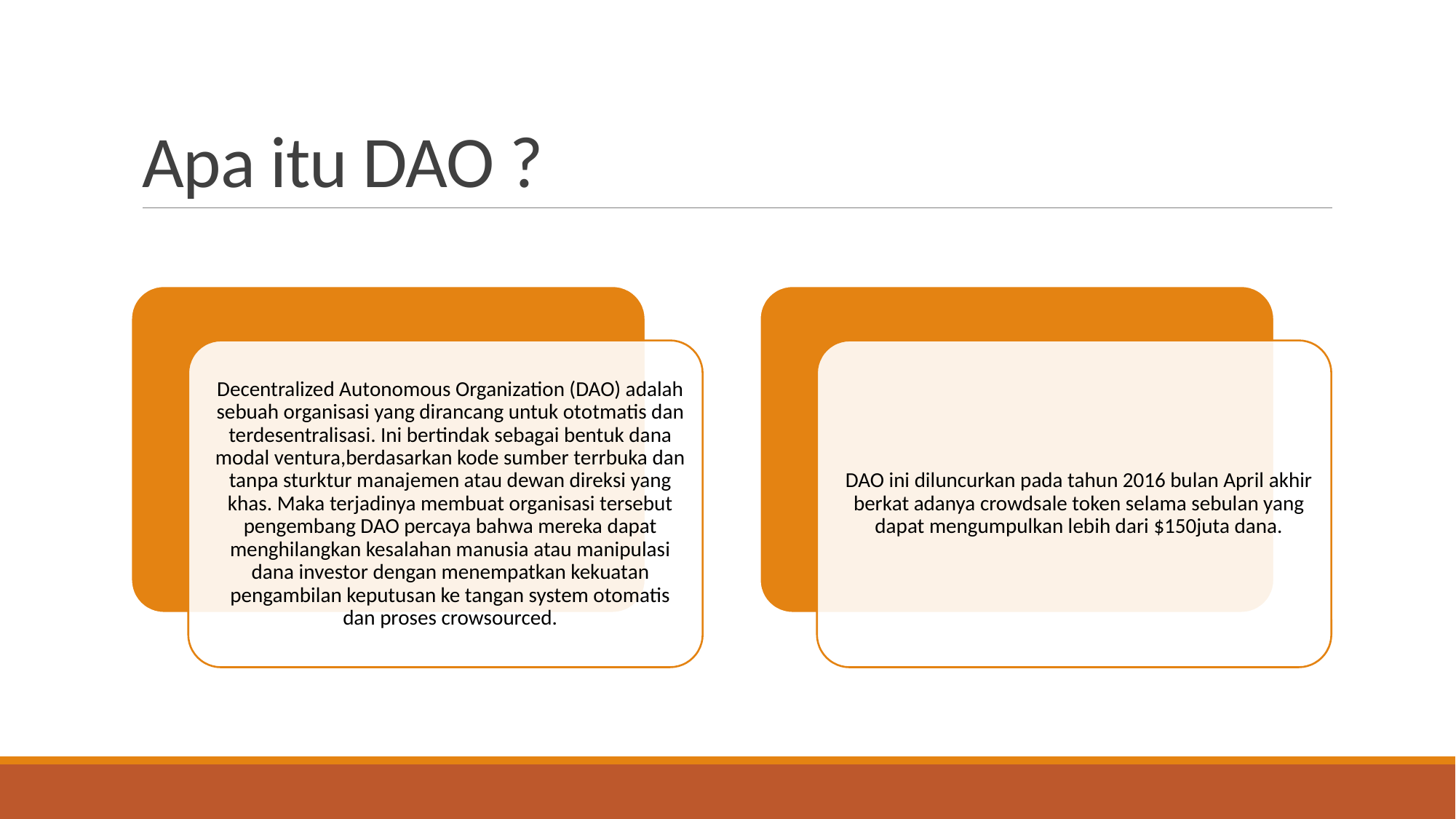

# Apa itu DAO ?
Decentralized Autonomous Organization (DAO) adalah sebuah organisasi yang dirancang untuk ototmatis dan terdesentralisasi. Ini bertindak sebagai bentuk dana modal ventura,berdasarkan kode sumber terrbuka dan tanpa sturktur manajemen atau dewan direksi yang khas. Maka terjadinya membuat organisasi tersebut pengembang DAO percaya bahwa mereka dapat menghilangkan kesalahan manusia atau manipulasi dana investor dengan menempatkan kekuatan pengambilan keputusan ke tangan system otomatis dan proses crowsourced.
DAO ini diluncurkan pada tahun 2016 bulan April akhir berkat adanya crowdsale token selama sebulan yang dapat mengumpulkan lebih dari $150juta dana.